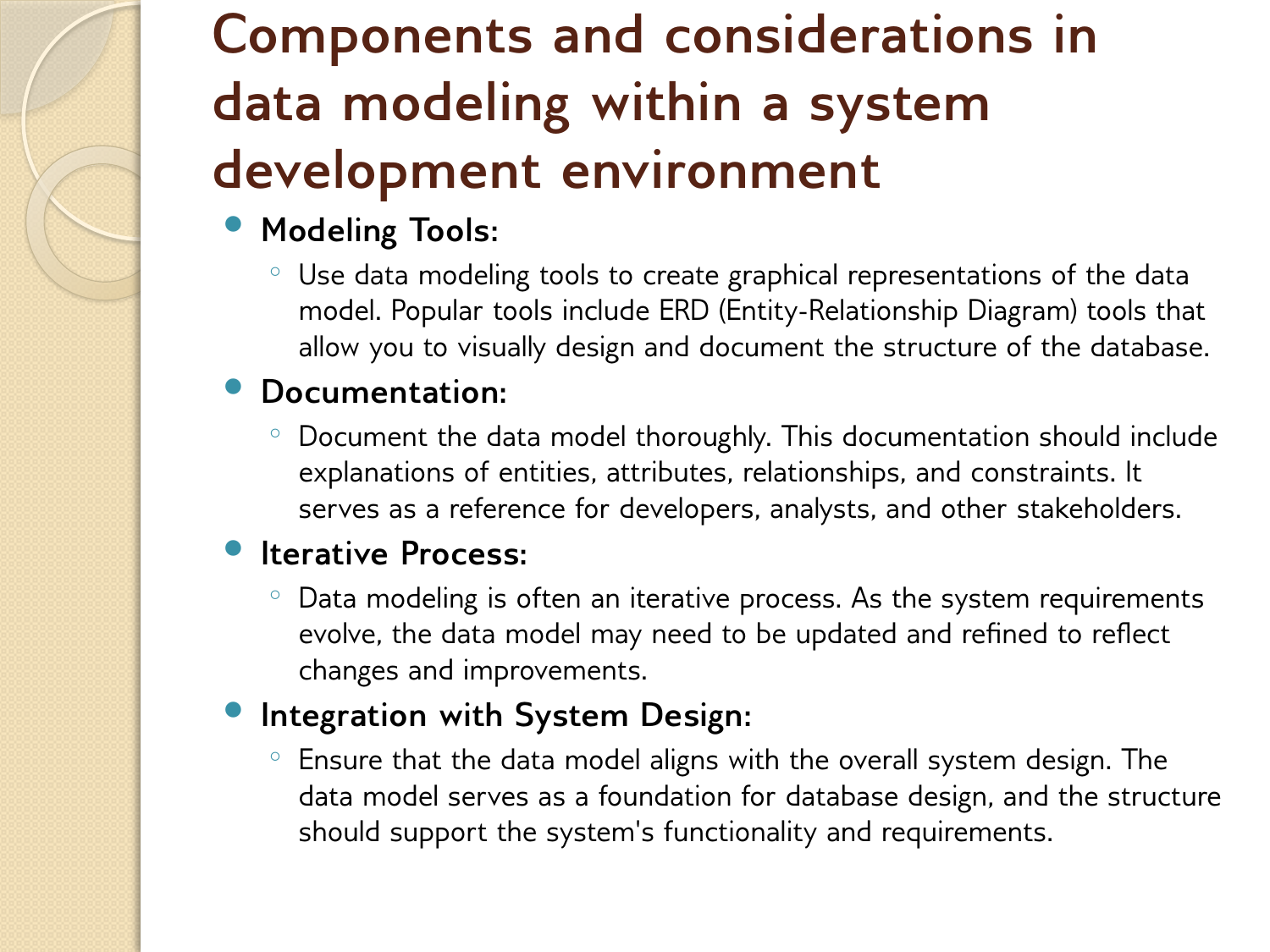

# Components and considerations in data modeling within a system development environment
Modeling Tools:
Use data modeling tools to create graphical representations of the data model. Popular tools include ERD (Entity-Relationship Diagram) tools that allow you to visually design and document the structure of the database.
Documentation:
Document the data model thoroughly. This documentation should include explanations of entities, attributes, relationships, and constraints. It serves as a reference for developers, analysts, and other stakeholders.
Iterative Process:
Data modeling is often an iterative process. As the system requirements evolve, the data model may need to be updated and refined to reflect changes and improvements.
Integration with System Design:
Ensure that the data model aligns with the overall system design. The data model serves as a foundation for database design, and the structure should support the system's functionality and requirements.